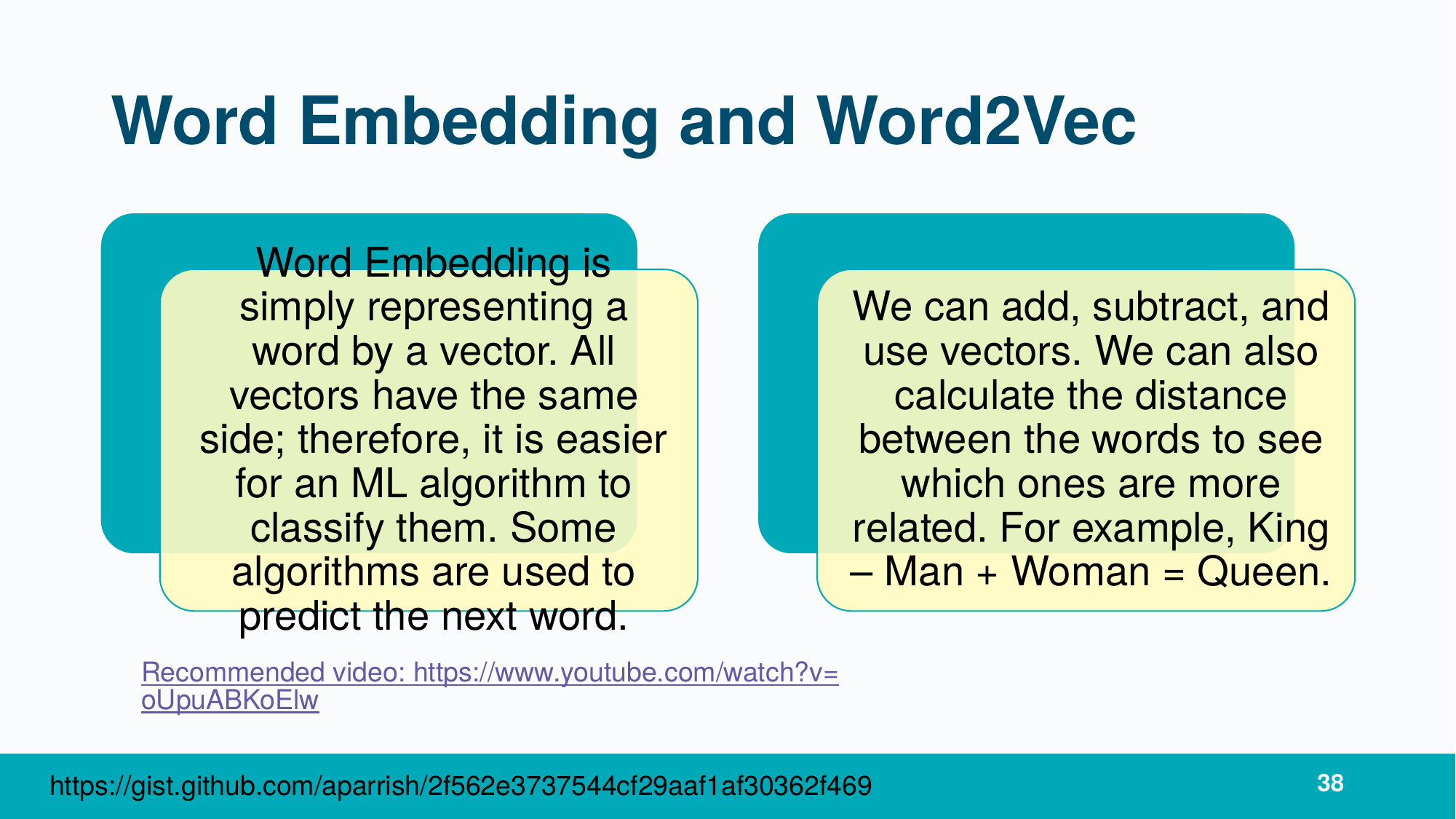

# Word Embedding and Word2Vec
Word Embedding is simply representing a word by a vector. All vectors have the same side; therefore, it is easier for an ML algorithm to classify them. Some algorithms are used to predict the next word.
We can add, subtract, and use vectors. We can also calculate the distance between the words to see which ones are more related. For example, King – Man + Woman = Queen.
Recommended video: https://www.youtube.com/watch?v=oUpuABKoElw
https://gist.github.com/aparrish/2f562e3737544cf29aaf1af30362f469
38